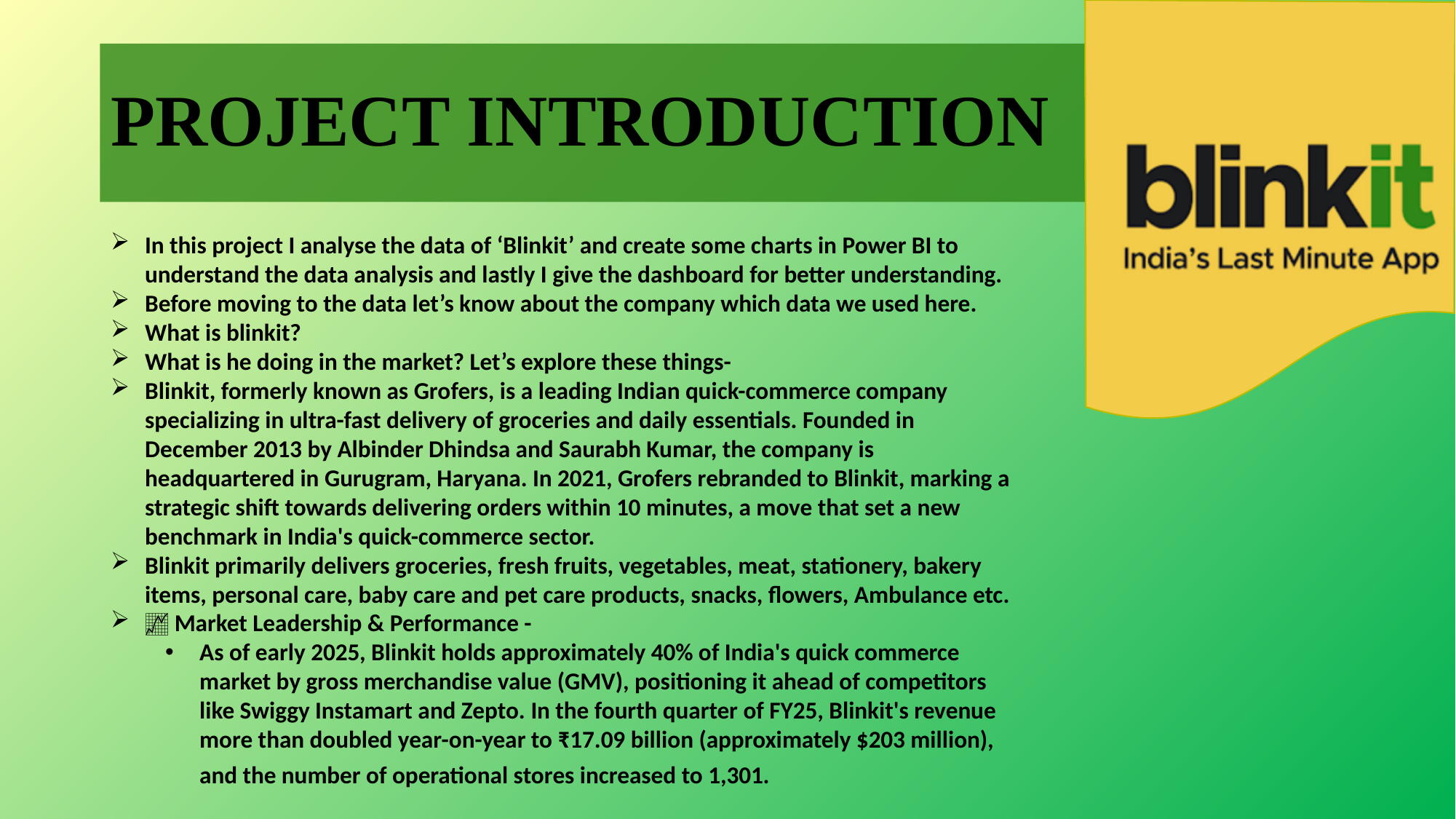

# PROJECT INTRODUCTION
In this project I analyse the data of ‘Blinkit’ and create some charts in Power BI to understand the data analysis and lastly I give the dashboard for better understanding.
Before moving to the data let’s know about the company which data we used here.
What is blinkit?
What is he doing in the market? Let’s explore these things-
Blinkit, formerly known as Grofers, is a leading Indian quick-commerce company specializing in ultra-fast delivery of groceries and daily essentials. Founded in December 2013 by Albinder Dhindsa and Saurabh Kumar, the company is headquartered in Gurugram, Haryana. In 2021, Grofers rebranded to Blinkit, marking a strategic shift towards delivering orders within 10 minutes, a move that set a new benchmark in India's quick-commerce sector.
Blinkit primarily delivers groceries, fresh fruits, vegetables, meat, stationery, bakery items, personal care, baby care and pet care products, snacks, flowers, Ambulance etc.
📈 Market Leadership & Performance -
As of early 2025, Blinkit holds approximately 40% of India's quick commerce market by gross merchandise value (GMV), positioning it ahead of competitors like Swiggy Instamart and Zepto. In the fourth quarter of FY25, Blinkit's revenue more than doubled year-on-year to ₹17.09 billion (approximately $203 million), and the number of operational stores increased to 1,301.